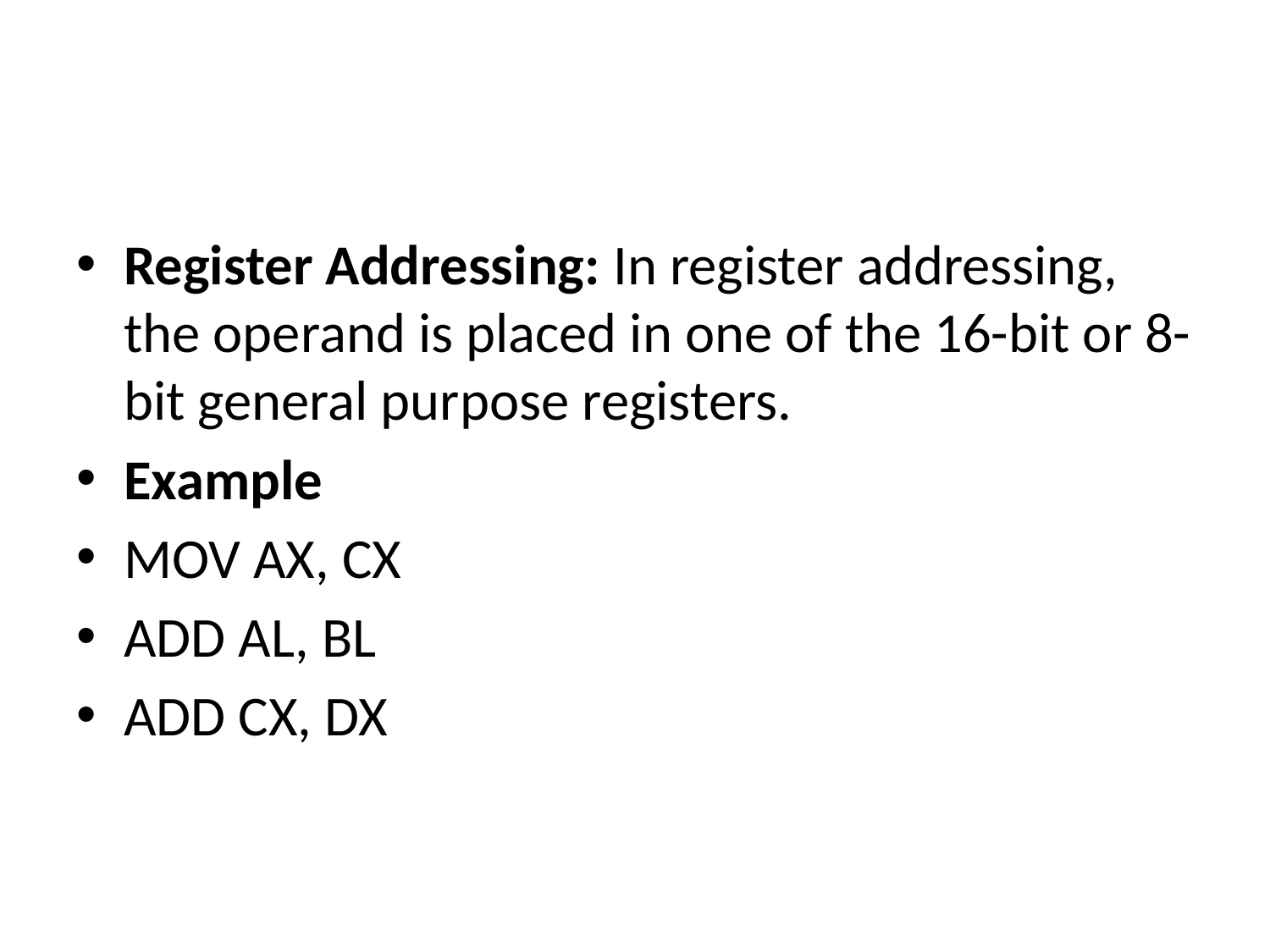

#
Register Addressing: In register addressing, the operand is placed in one of the 16-bit or 8-bit general purpose registers.
Example
MOV AX, CX
ADD AL, BL
ADD CX, DX